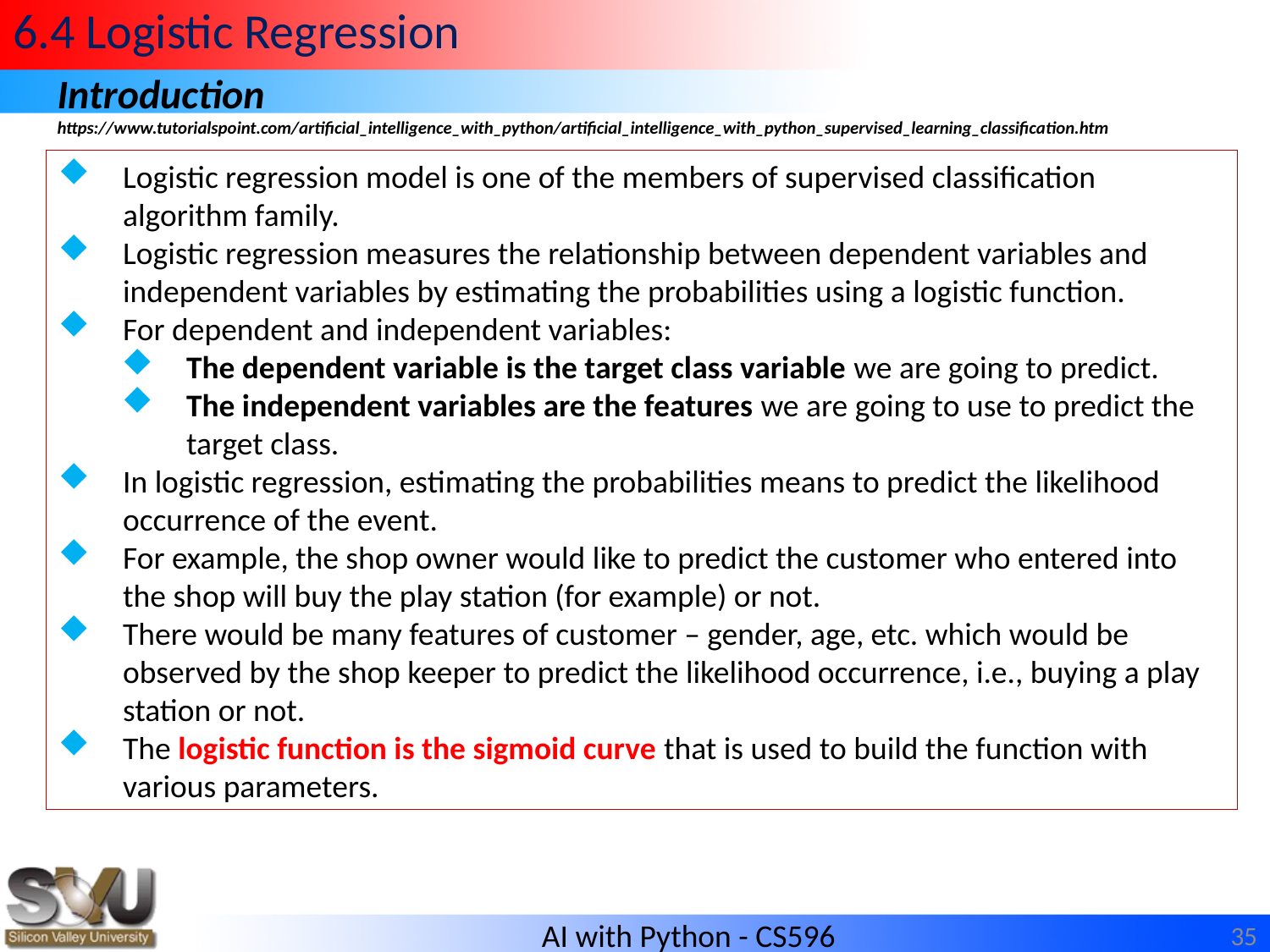

# 6.4 Logistic Regression
Introduction
https://www.tutorialspoint.com/artificial_intelligence_with_python/artificial_intelligence_with_python_supervised_learning_classification.htm
Logistic regression model is one of the members of supervised classification algorithm family.
Logistic regression measures the relationship between dependent variables and independent variables by estimating the probabilities using a logistic function.
For dependent and independent variables:
The dependent variable is the target class variable we are going to predict.
The independent variables are the features we are going to use to predict the target class.
In logistic regression, estimating the probabilities means to predict the likelihood occurrence of the event.
For example, the shop owner would like to predict the customer who entered into the shop will buy the play station (for example) or not.
There would be many features of customer – gender, age, etc. which would be observed by the shop keeper to predict the likelihood occurrence, i.e., buying a play station or not.
The logistic function is the sigmoid curve that is used to build the function with various parameters.
35
AI with Python - CS596